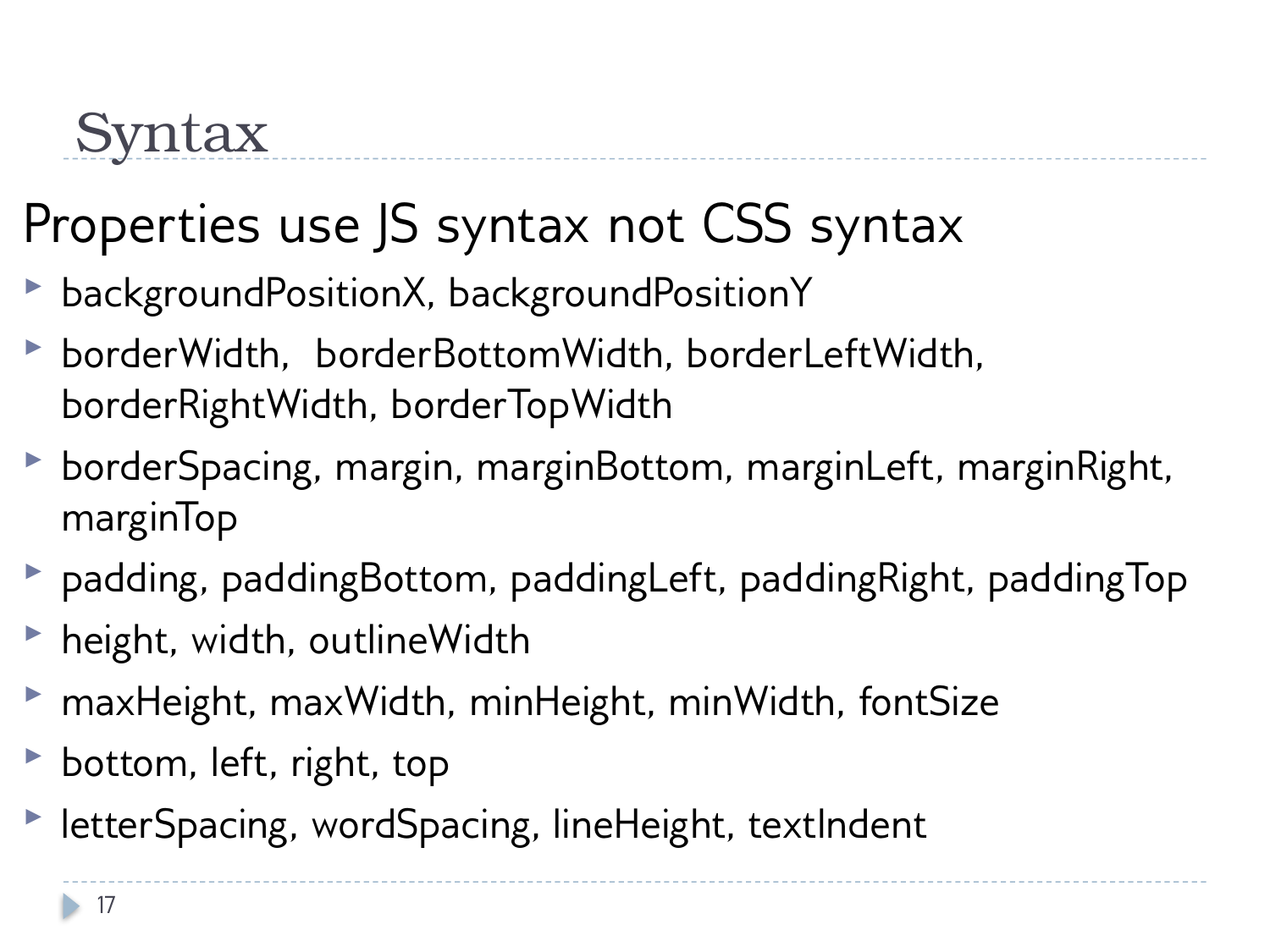

# Syntax
Properties use JS syntax not CSS syntax
backgroundPositionX, backgroundPositionY
borderWidth,  borderBottomWidth, borderLeftWidth, borderRightWidth, borderTopWidth
borderSpacing, margin, marginBottom, marginLeft, marginRight, marginTop
padding, paddingBottom, paddingLeft, paddingRight, paddingTop
height, width, outlineWidth
maxHeight, maxWidth, minHeight, minWidth, fontSize
bottom, left, right, top
letterSpacing, wordSpacing, lineHeight, textIndent
17